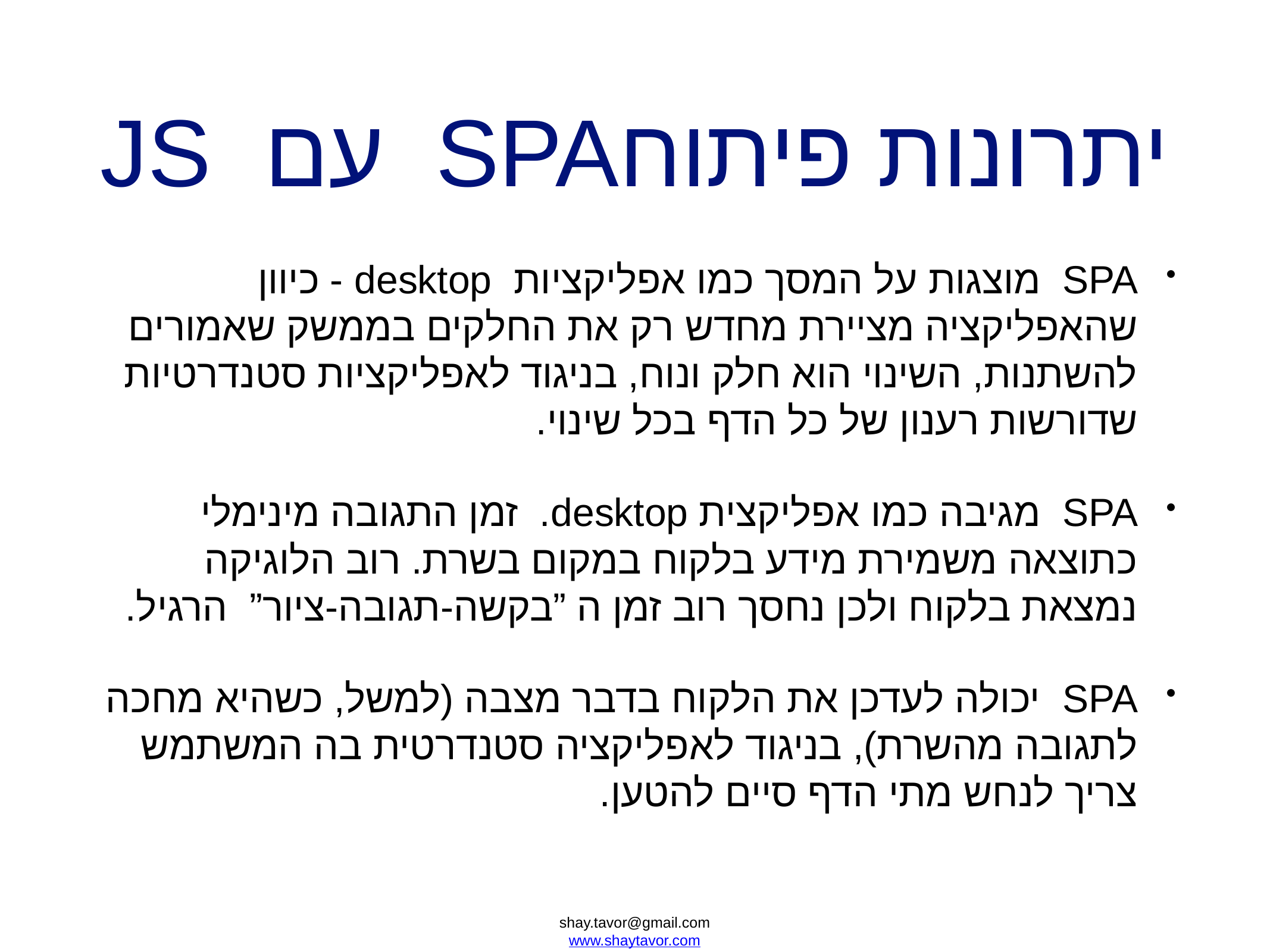

# יתרונות פיתוחSPA  עם  JS
SPA  מוצגות על המסך כמו אפליקציות  desktop - כיוון שהאפליקציה מציירת מחדש רק את החלקים בממשק שאמורים להשתנות, השינוי הוא חלק ונוח, בניגוד לאפליקציות סטנדרטיות שדורשות רענון של כל הדף בכל שינוי.
SPA  מגיבה כמו אפליקצית desktop.  זמן התגובה מינימלי כתוצאה משמירת מידע בלקוח במקום בשרת. רוב הלוגיקה נמצאת בלקוח ולכן נחסך רוב זמן ה ”בקשה-תגובה-ציור”  הרגיל.
SPA  יכולה לעדכן את הלקוח בדבר מצבה (למשל, כשהיא מחכה לתגובה מהשרת), בניגוד לאפליקציה סטנדרטית בה המשתמש צריך לנחש מתי הדף סיים להטען.